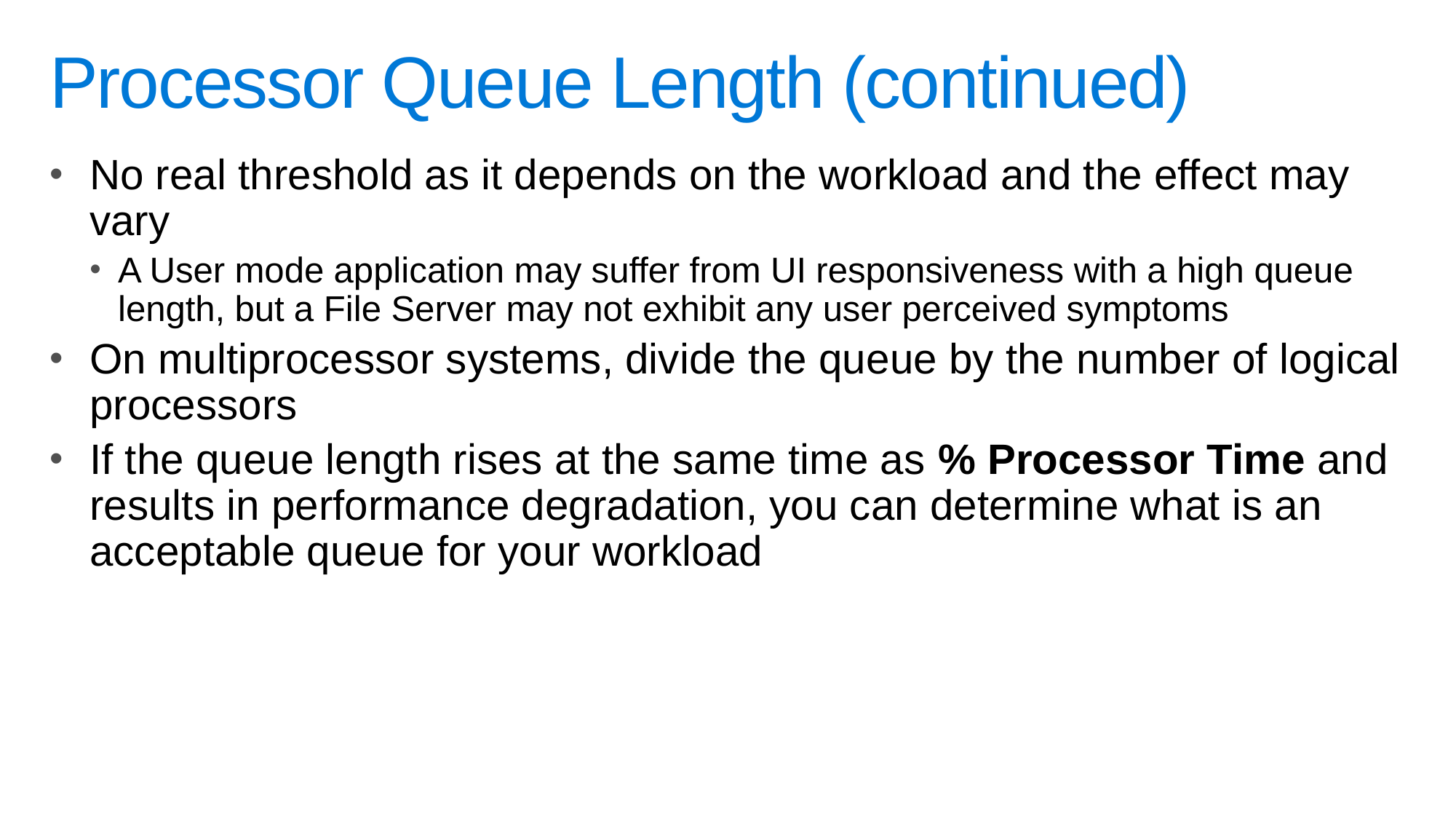

# Processor Queue Length (continued)
No real threshold as it depends on the workload and the effect may vary
A User mode application may suffer from UI responsiveness with a high queue length, but a File Server may not exhibit any user perceived symptoms
On multiprocessor systems, divide the queue by the number of logical processors
If the queue length rises at the same time as % Processor Time and results in performance degradation, you can determine what is an acceptable queue for your workload